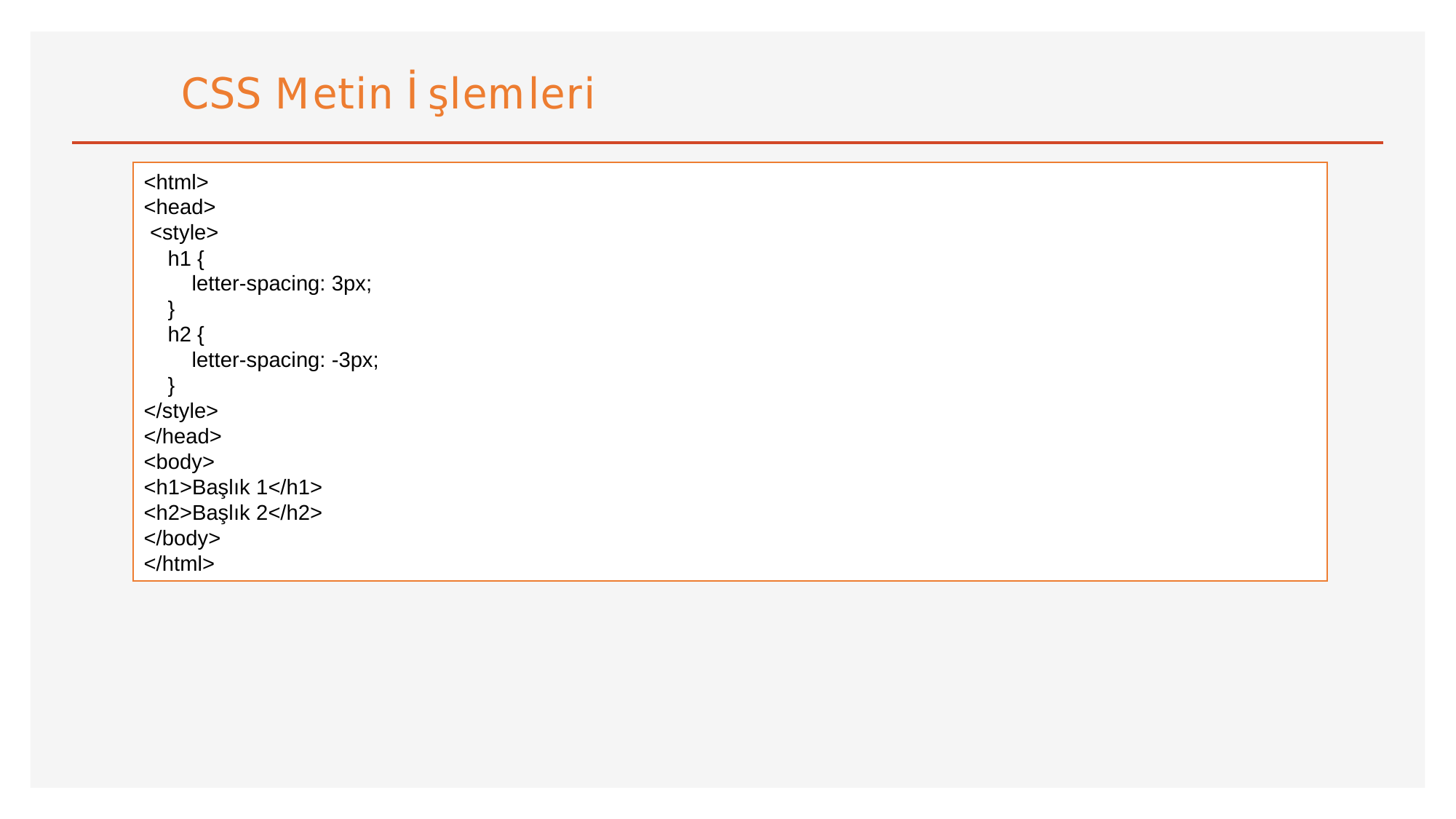

CSS Metin İşlemleri
<html>
<head>
 <style>
    h1 {
        letter-spacing: 3px;
    }
    h2 {
        letter-spacing: -3px;
    }
</style>
</head>
<body>
<h1>Başlık 1</h1>
<h2>Başlık 2</h2>
</body>
</html>